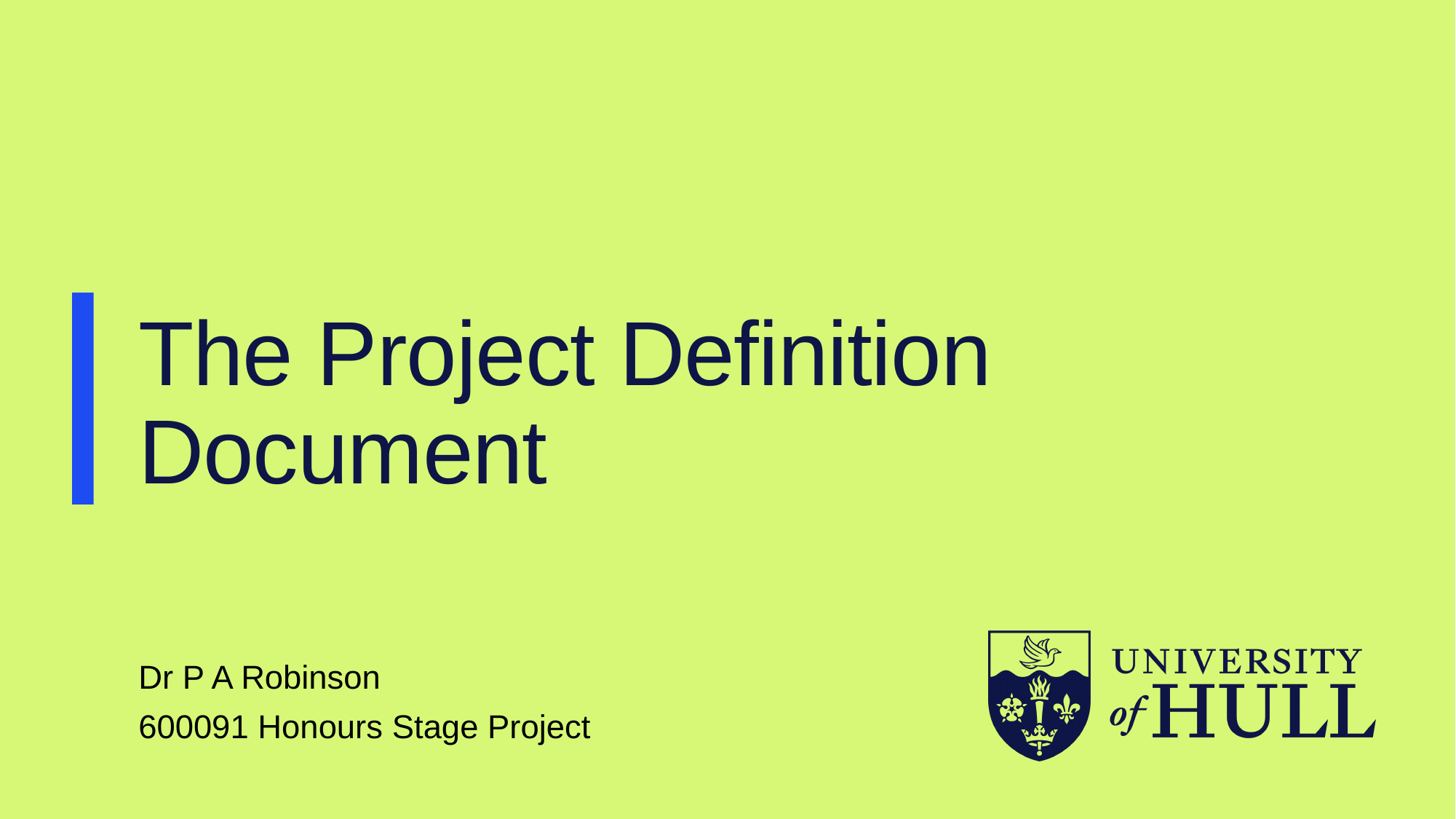

# The Project Definition Document
Dr P A Robinson
600091 Honours Stage Project